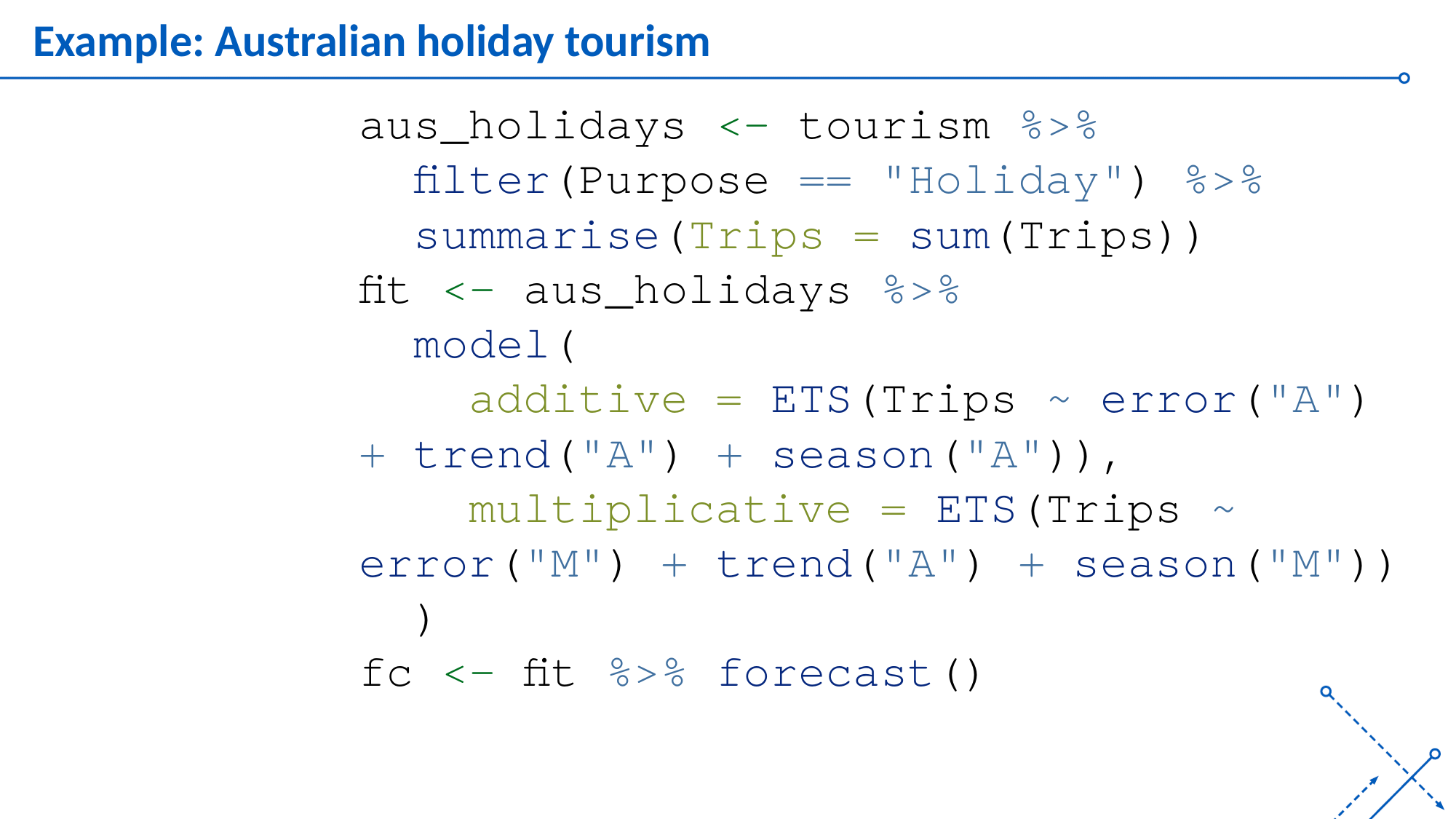

# Example: Australian holiday tourism
aus_holidays <- tourism %>%
  filter(Purpose == "Holiday") %>%
  summarise(Trips = sum(Trips))
fit <- aus_holidays %>%
  model(
    additive = ETS(Trips ~ error("A") + trend("A") + season("A")),
    multiplicative = ETS(Trips ~ error("M") + trend("A") + season("M"))
  )
fc <- fit %>% forecast()